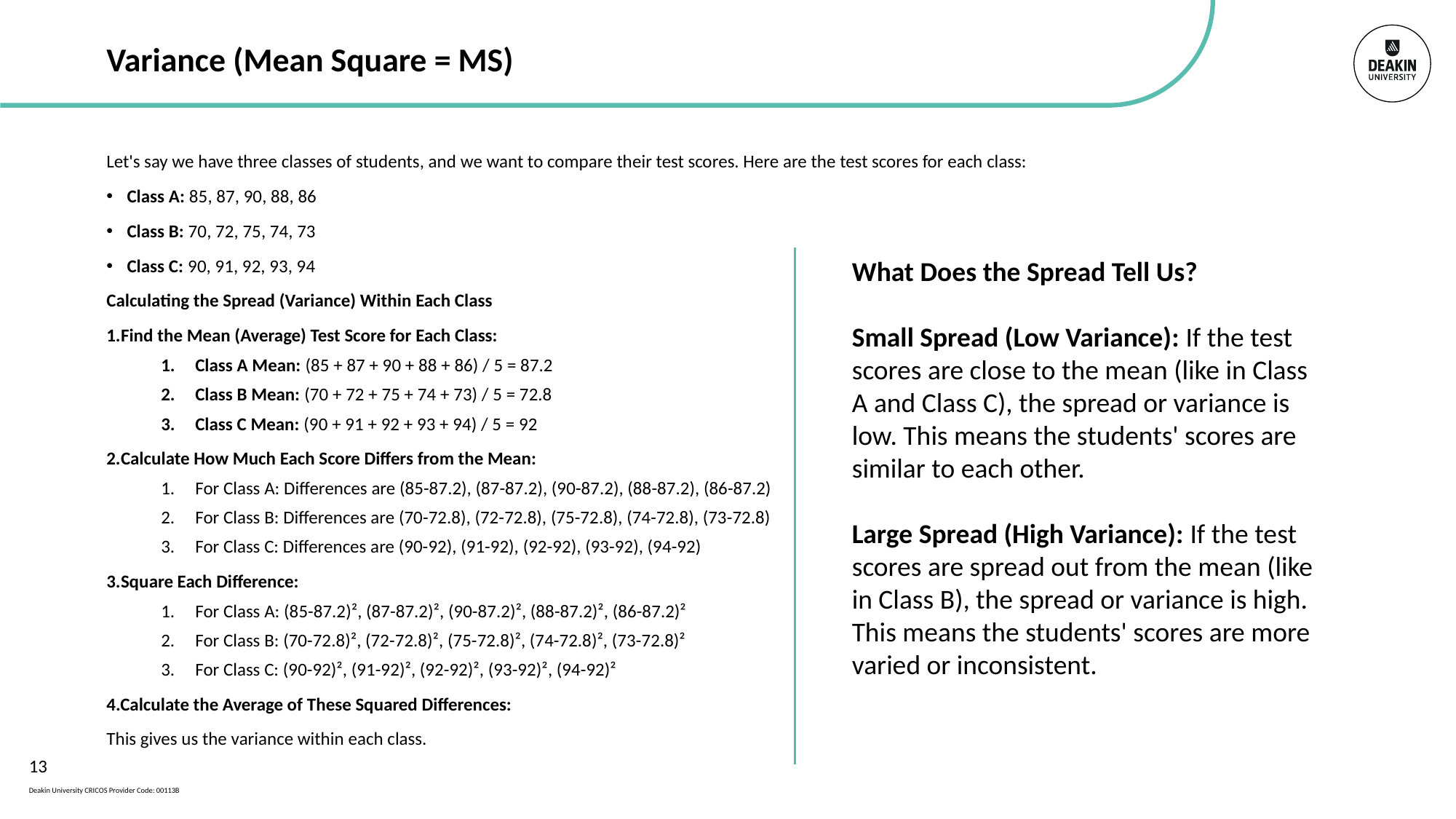

# Variance (Mean Square = MS)
Let's say we have three classes of students, and we want to compare their test scores. Here are the test scores for each class:
Class A: 85, 87, 90, 88, 86
Class B: 70, 72, 75, 74, 73
Class C: 90, 91, 92, 93, 94
Calculating the Spread (Variance) Within Each Class
Find the Mean (Average) Test Score for Each Class:
Class A Mean: (85 + 87 + 90 + 88 + 86) / 5 = 87.2
Class B Mean: (70 + 72 + 75 + 74 + 73) / 5 = 72.8
Class C Mean: (90 + 91 + 92 + 93 + 94) / 5 = 92
Calculate How Much Each Score Differs from the Mean:
For Class A: Differences are (85-87.2), (87-87.2), (90-87.2), (88-87.2), (86-87.2)
For Class B: Differences are (70-72.8), (72-72.8), (75-72.8), (74-72.8), (73-72.8)
For Class C: Differences are (90-92), (91-92), (92-92), (93-92), (94-92)
Square Each Difference:
For Class A: (85-87.2)², (87-87.2)², (90-87.2)², (88-87.2)², (86-87.2)²
For Class B: (70-72.8)², (72-72.8)², (75-72.8)², (74-72.8)², (73-72.8)²
For Class C: (90-92)², (91-92)², (92-92)², (93-92)², (94-92)²
4.Calculate the Average of These Squared Differences:
This gives us the variance within each class.
What Does the Spread Tell Us?

Small Spread (Low Variance): If the test scores are close to the mean (like in Class A and Class C), the spread or variance is low. This means the students' scores are similar to each other.

Large Spread (High Variance): If the test scores are spread out from the mean (like in Class B), the spread or variance is high. This means the students' scores are more varied or inconsistent.

13
Deakin University CRICOS Provider Code: 00113B